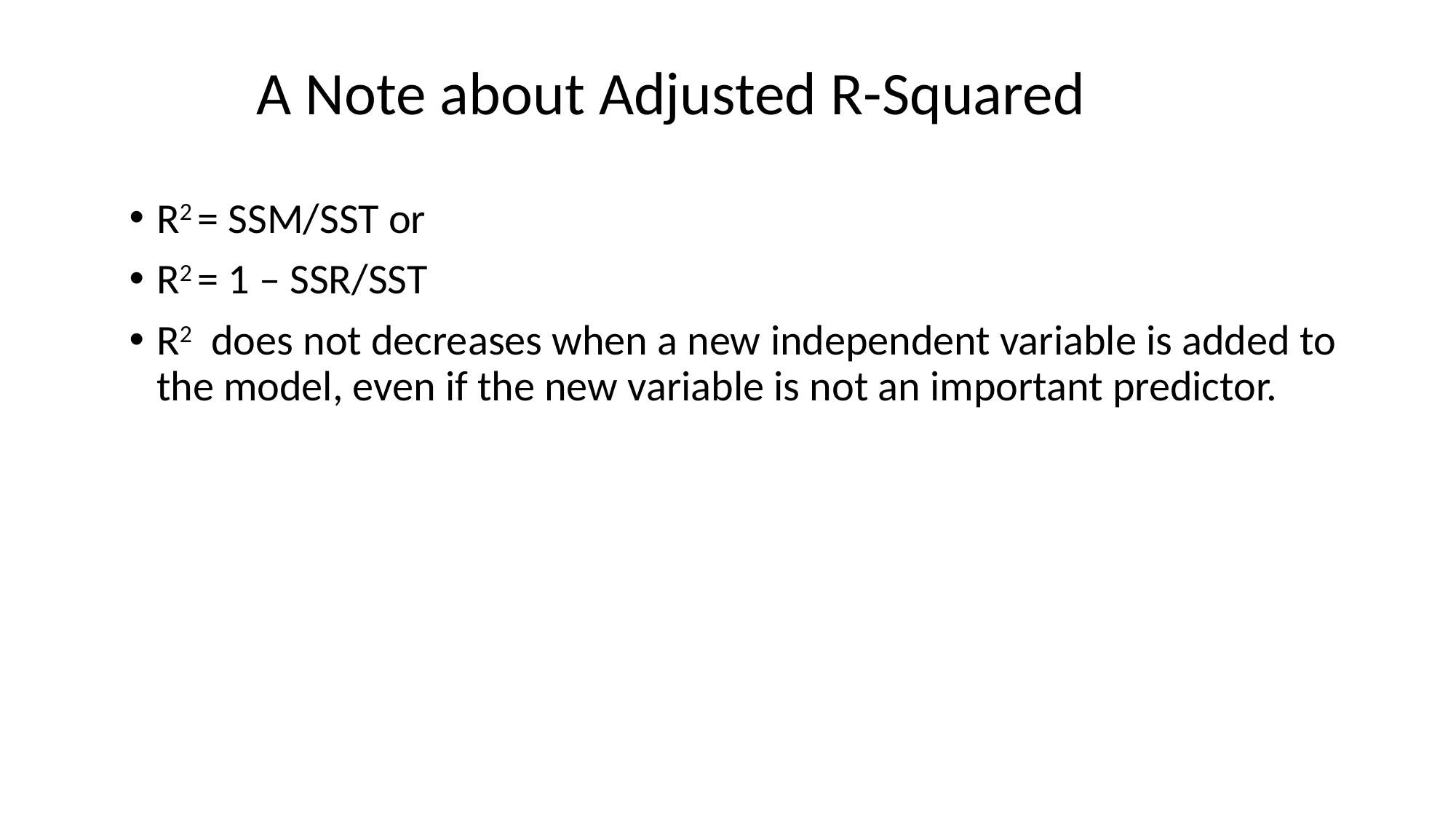

# A Note about Adjusted R-Squared
R2 = SSM/SST or
R2 = 1 – SSR/SST
R2  does not decreases when a new independent variable is added to the model, even if the new variable is not an important predictor.